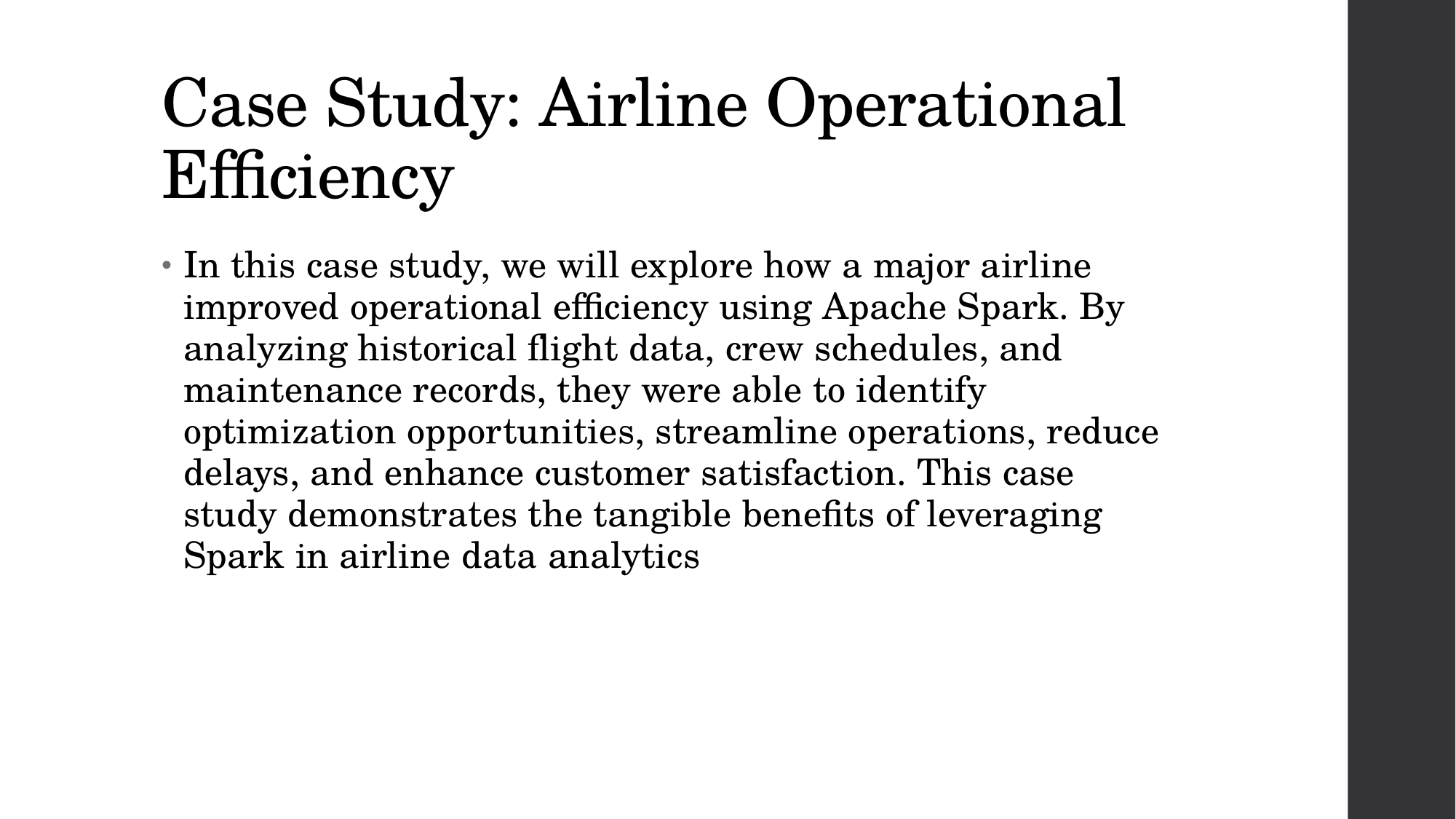

# Case Study: Airline Operational Efficiency
In this case study, we will explore how a major airline improved operational efficiency using Apache Spark. By analyzing historical flight data, crew schedules, and maintenance records, they were able to identify optimization opportunities, streamline operations, reduce delays, and enhance customer satisfaction. This case study demonstrates the tangible benefits of leveraging Spark in airline data analytics